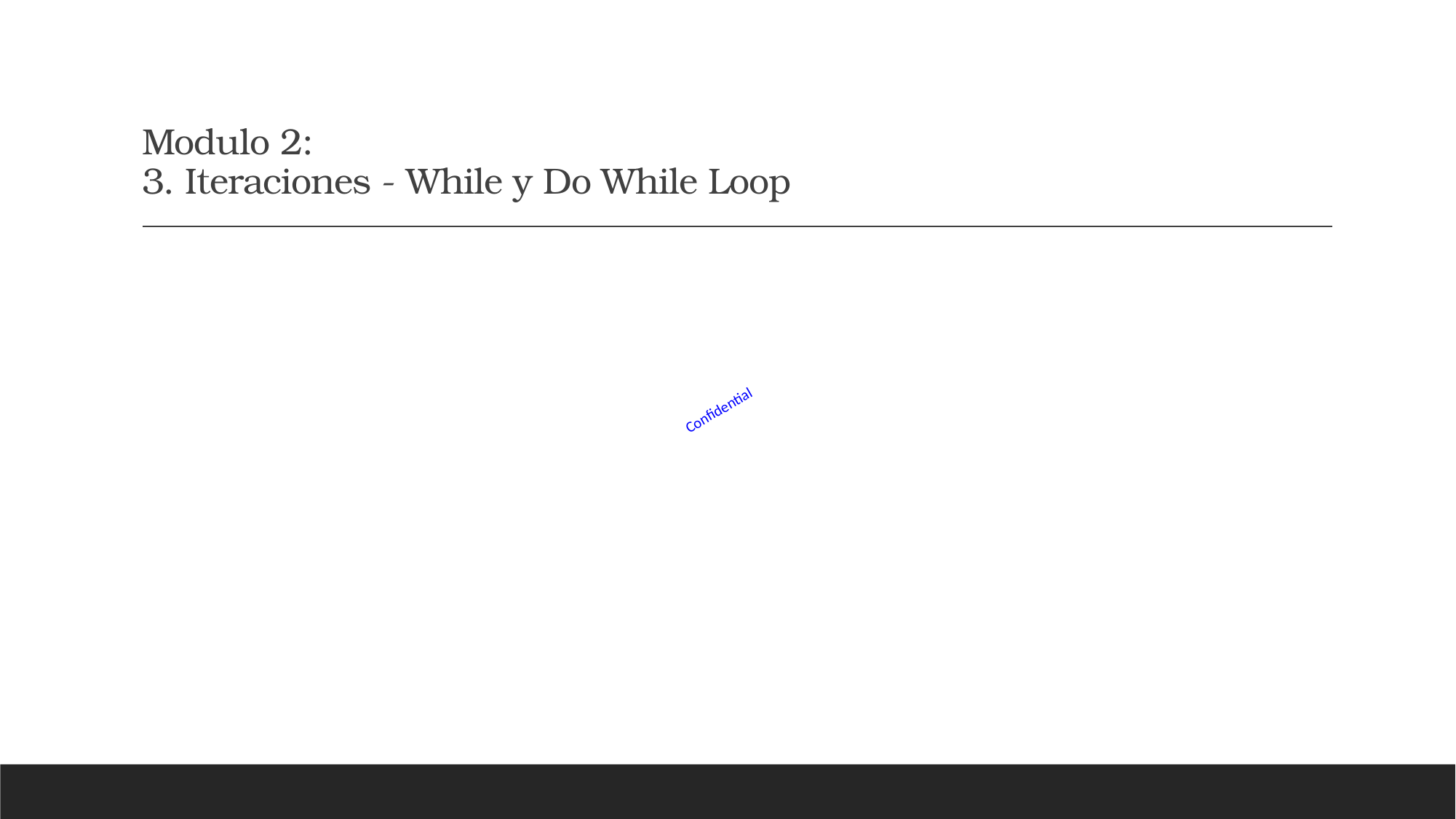

# Modulo 2: 3. Iteraciones - While y Do While Loop